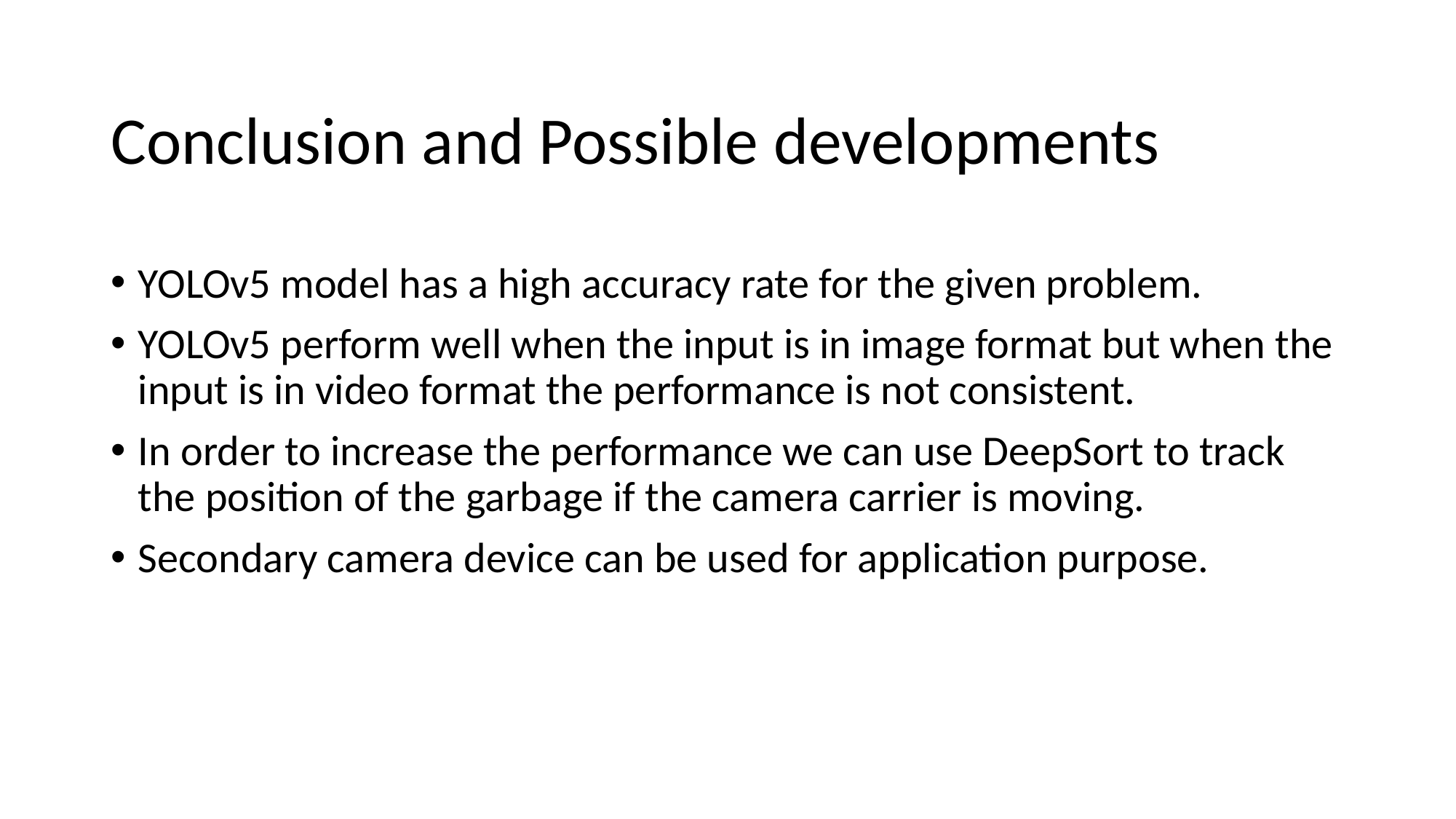

# Conclusion and Possible developments
YOLOv5 model has a high accuracy rate for the given problem.
YOLOv5 perform well when the input is in image format but when the input is in video format the performance is not consistent.
In order to increase the performance we can use DeepSort to track the position of the garbage if the camera carrier is moving.
Secondary camera device can be used for application purpose.